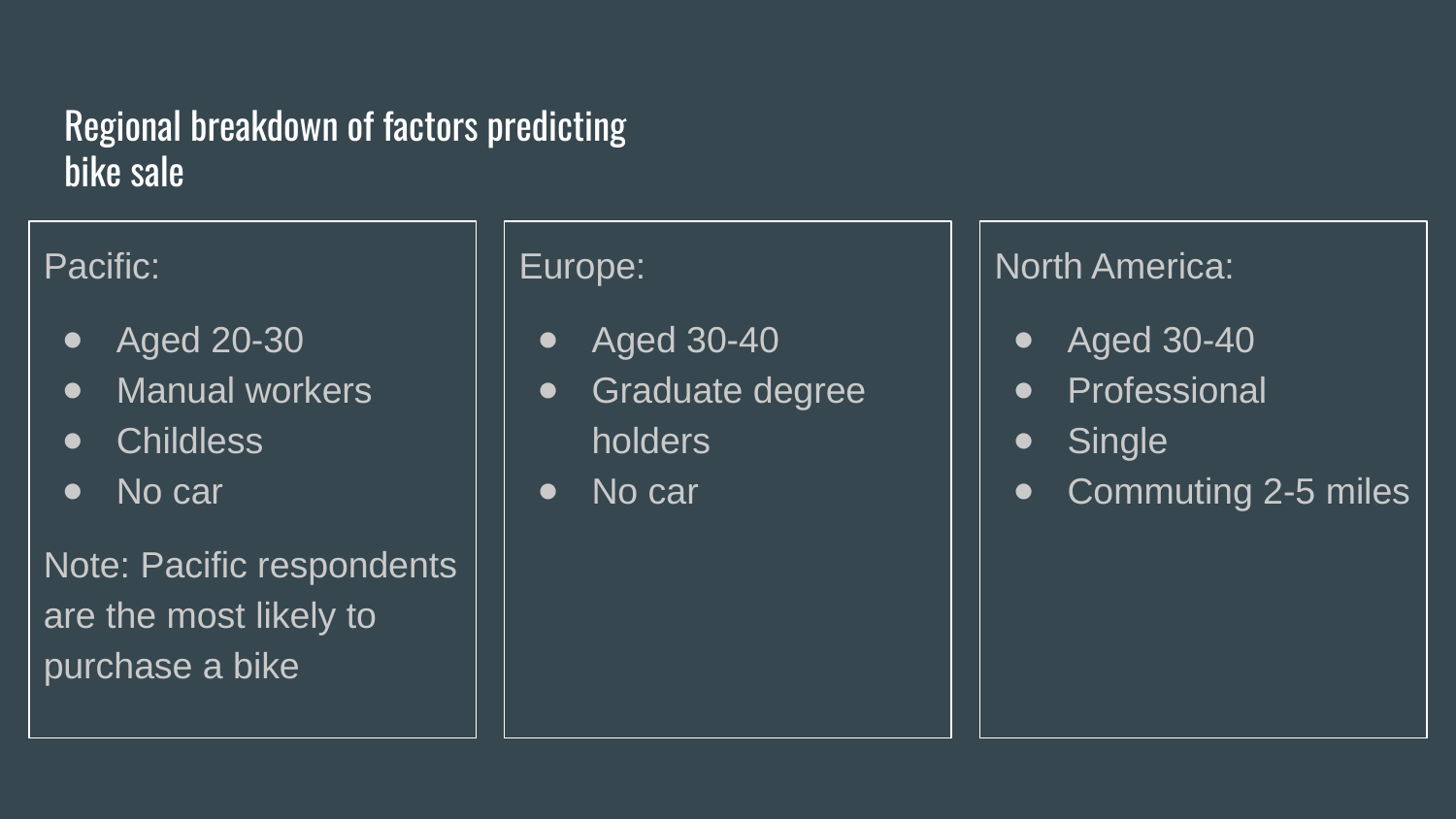

# Regional breakdown of factors predicting bike sale
Pacific:
Aged 20-30
Manual workers
Childless
No car
Note: Pacific respondents are the most likely to purchase a bike

Europe:
Aged 30-40
Graduate degree holders
No car

North America:
Aged 30-40
Professional
Single
Commuting 2-5 miles